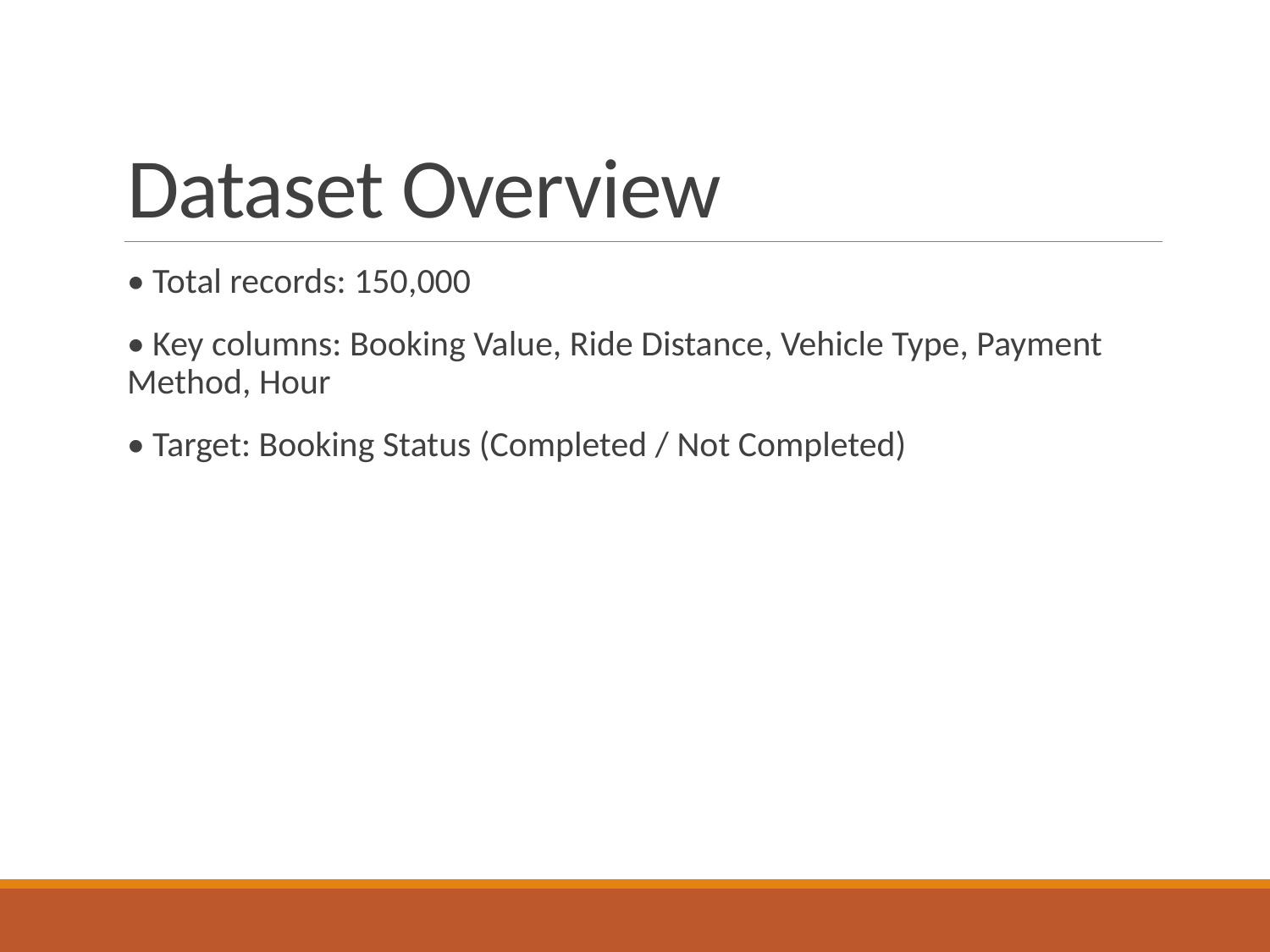

# Dataset Overview
• Total records: 150,000
• Key columns: Booking Value, Ride Distance, Vehicle Type, Payment Method, Hour
• Target: Booking Status (Completed / Not Completed)